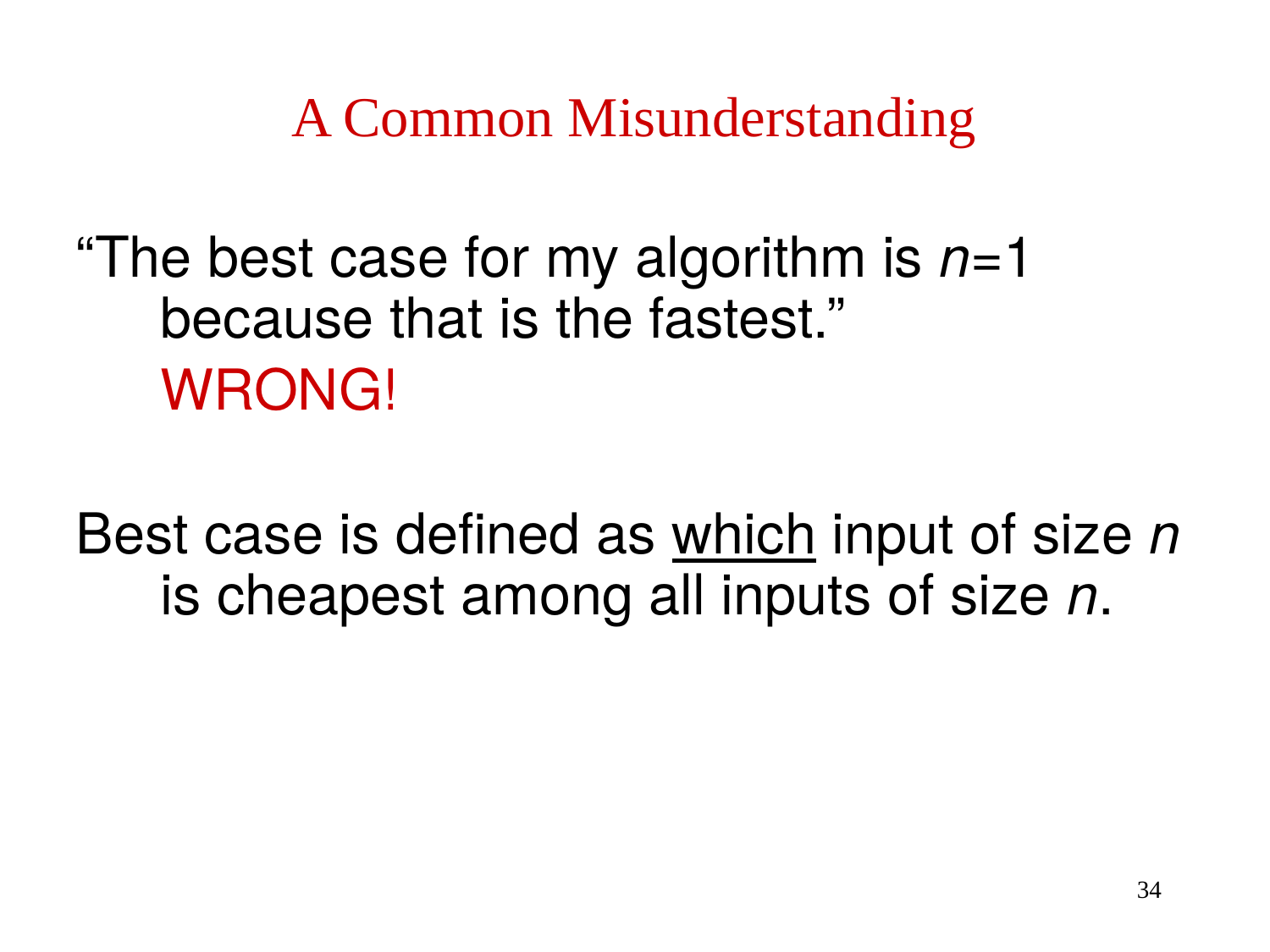

# A Common Misunderstanding
“The best case for my algorithm is n=1 because that is the fastest.”
	WRONG!

Best case is defined as which input of size n is cheapest among all inputs of size n.
34